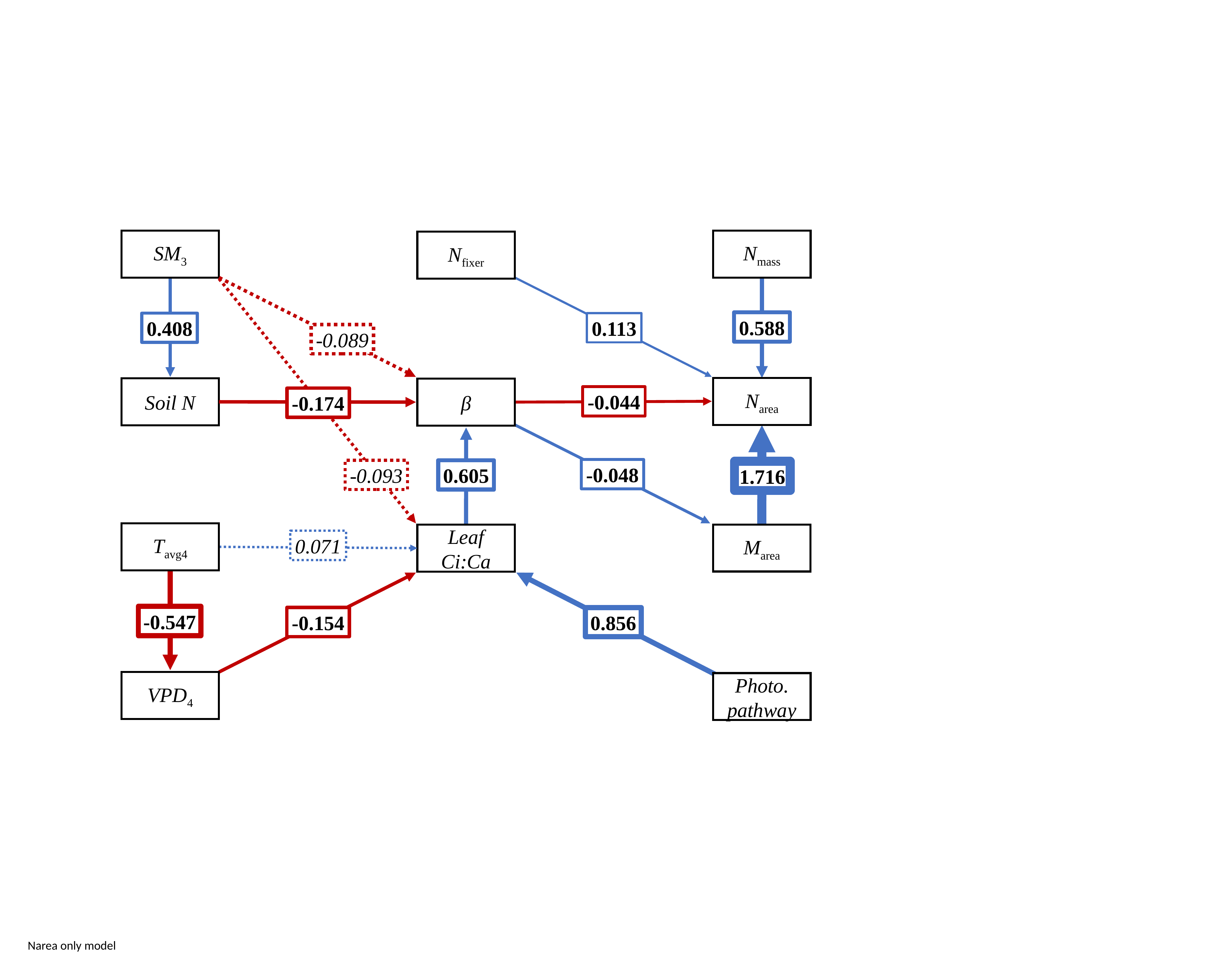

Nmass
SM3
Nfixer
0.588
0.408
0.113
-0.089
Νarea
Soil N
β
-0.044
-0.174
-0.048
-0.093
0.605
1.716
Tavg4
Marea
Leaf Ci:Ca
0.071
-0.547
-0.154
0.856
VPD4
Photo. pathway
Narea only model